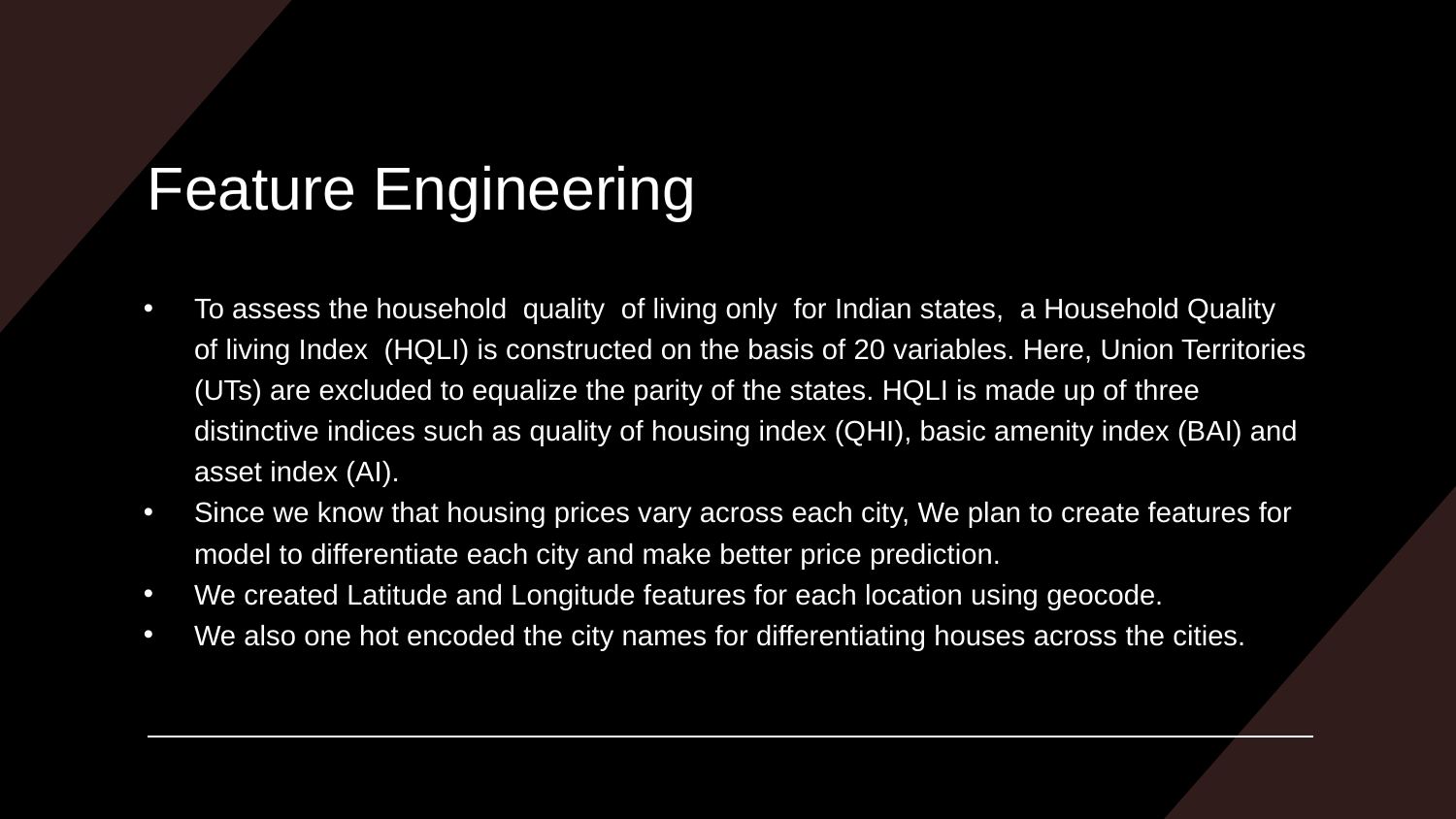

# Feature Engineering
To assess the household  quality  of living only  for Indian states,  a Household Quality  of living Index  (HQLI) is constructed on the basis of 20 variables. Here, Union Territories (UTs) are excluded to equalize the parity of the states. HQLI is made up of three distinctive indices such as quality of housing index (QHI), basic amenity index (BAI) and asset index (AI).
Since we know that housing prices vary across each city, We plan to create features for model to differentiate each city and make better price prediction.
We created Latitude and Longitude features for each location using geocode.
We also one hot encoded the city names for differentiating houses across the cities.